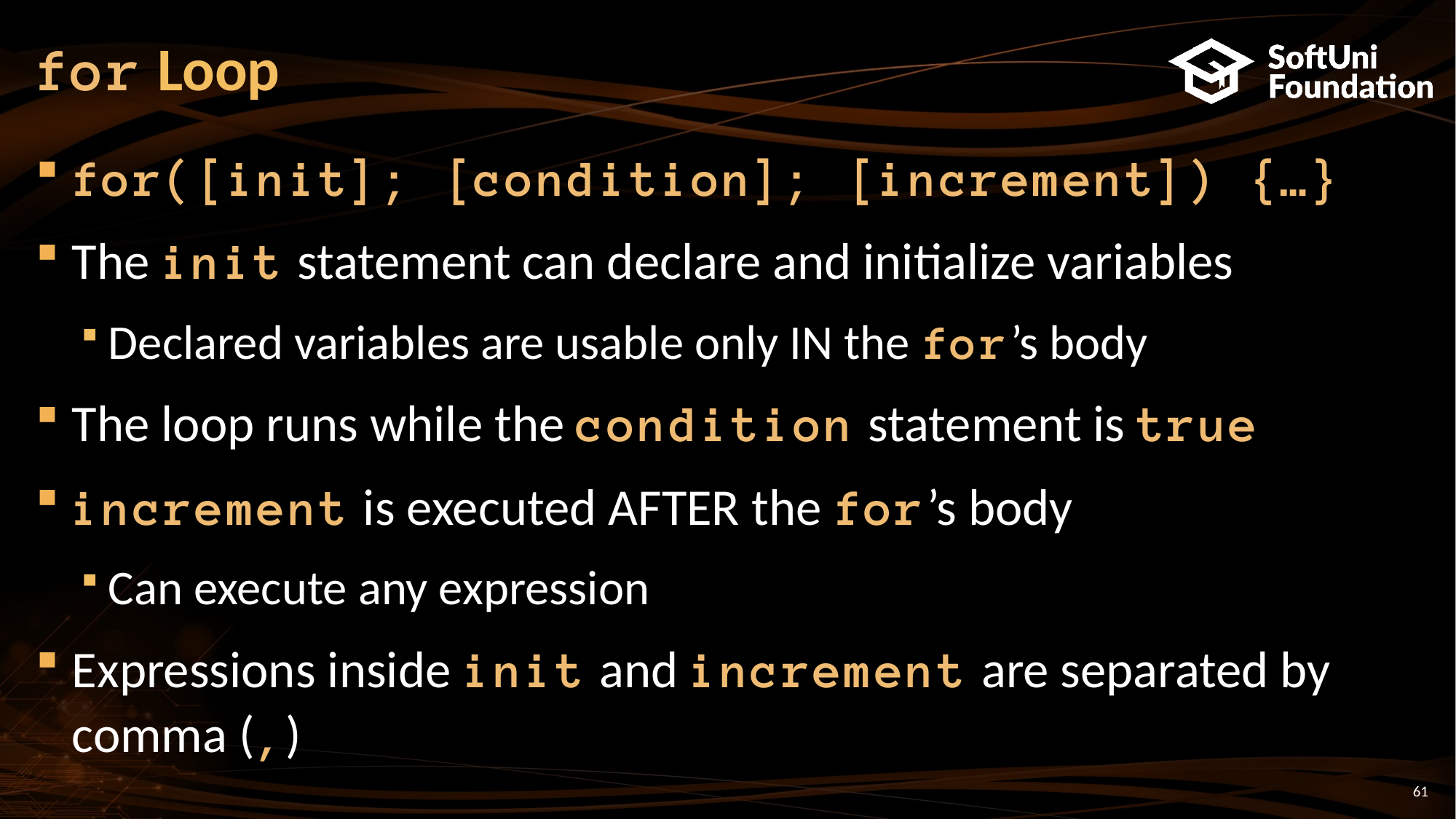

# for Loop
for([init]; [condition]; [increment]) {…}
The init statement can declare and initialize variables
Declared variables are usable only IN the for’s body
The loop runs while the condition statement is true
increment is executed AFTER the for’s body
Can execute any expression
Expressions inside init and increment are separated by comma (,)
61